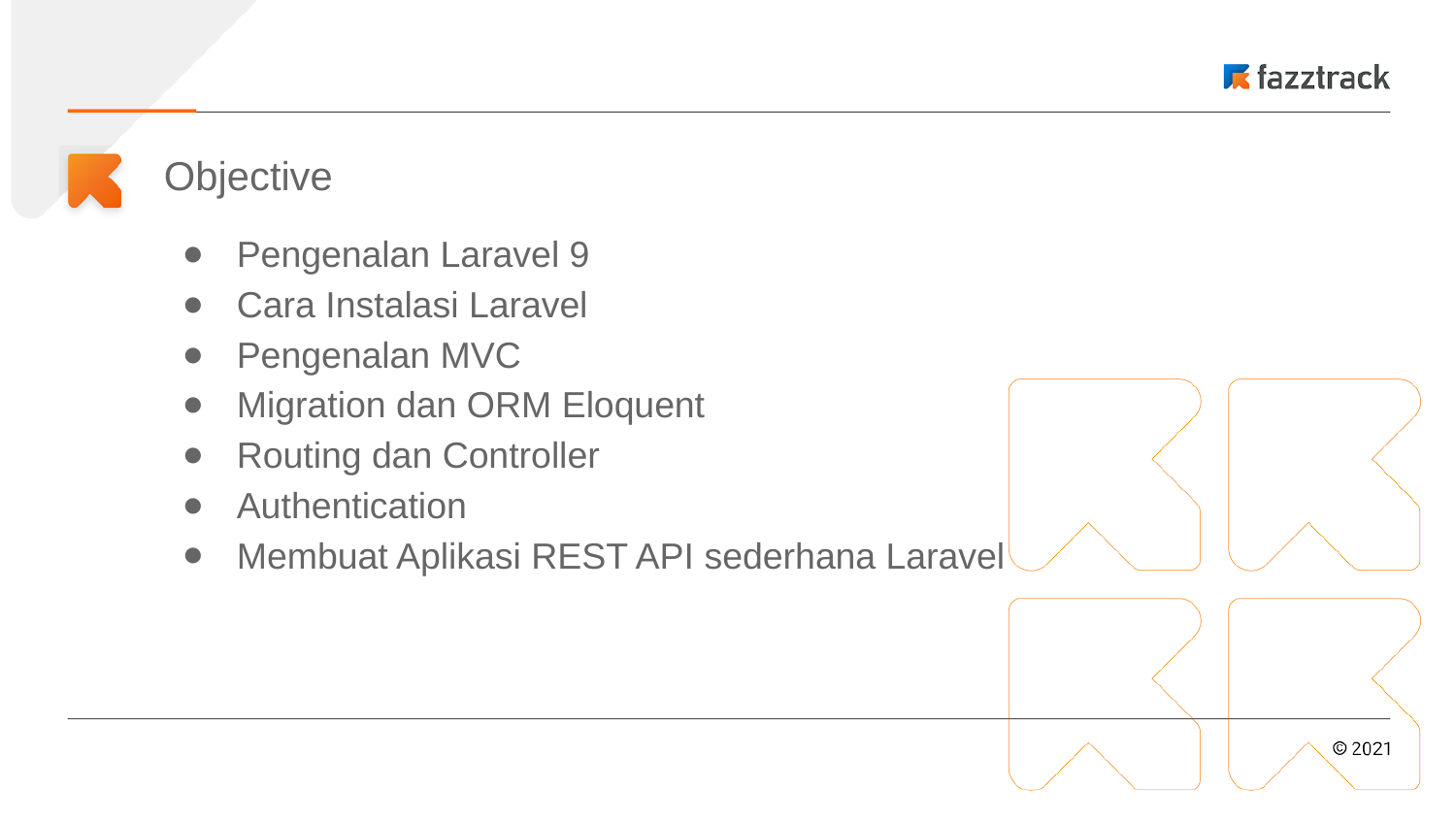

# Objective
Pengenalan Laravel 9
Cara Instalasi Laravel
Pengenalan MVC
Migration dan ORM Eloquent
Routing dan Controller
Authentication
Membuat Aplikasi REST API sederhana Laravel